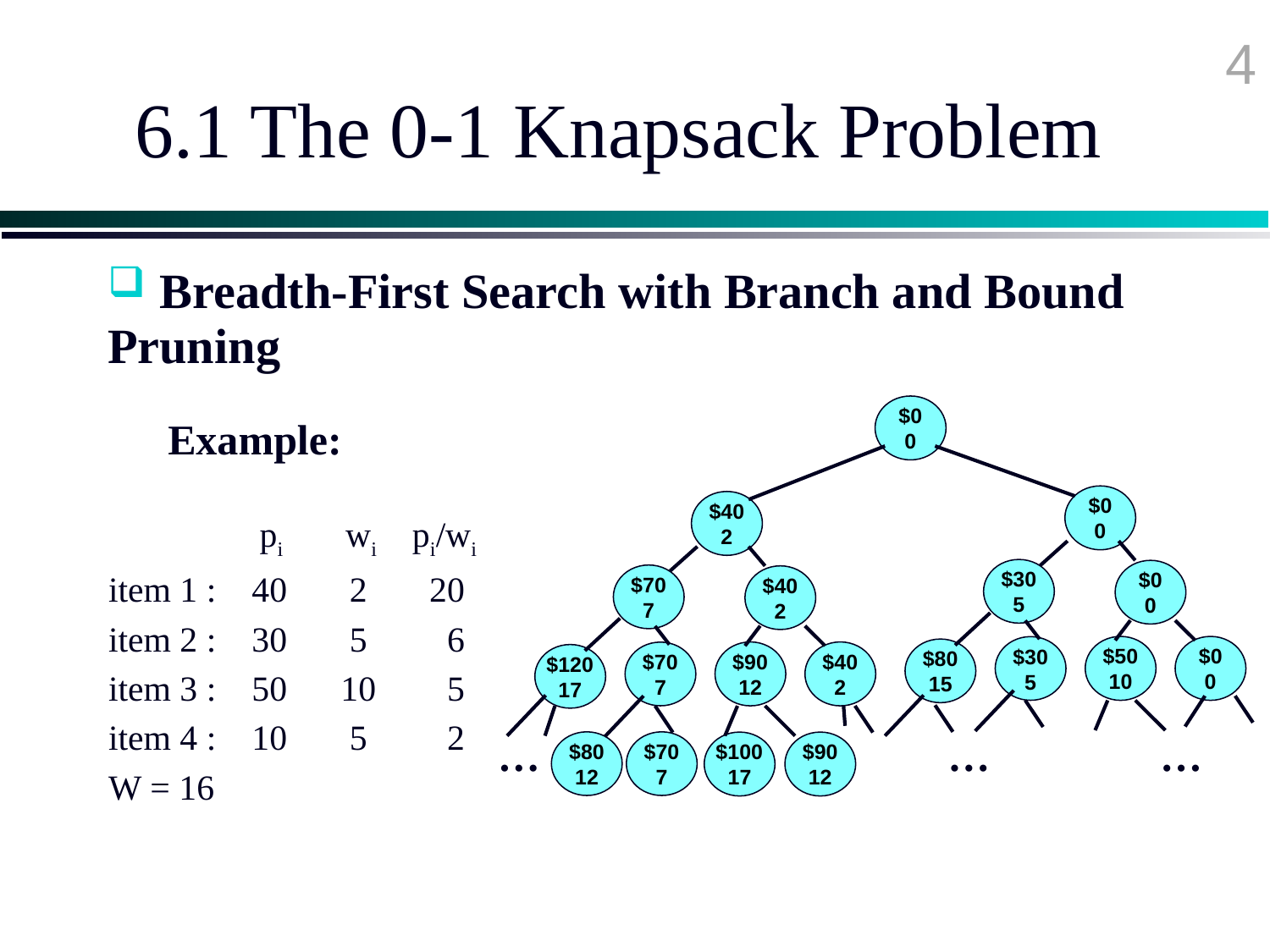

4
# 6.1 The 0-1 Knapsack Problem
 Breadth-First Search with Branch and Bound Pruning

$0
0

$0
0
$40
2

$30
5
$0
0
$70
7
$40
2

$50
10
$0
0
$30
5
$80
15
$90
12
$40
2
$70
7
$120
17

…
…
…
$80
12
$70
7
$100
17
$90
12
Example:
                    pi       wi    pi/wi
   item 1 :    40       2       20
   item 2 :    30       5         6
   item 3 :    50      10        5
   item 4 :    10       5         2
   W = 16